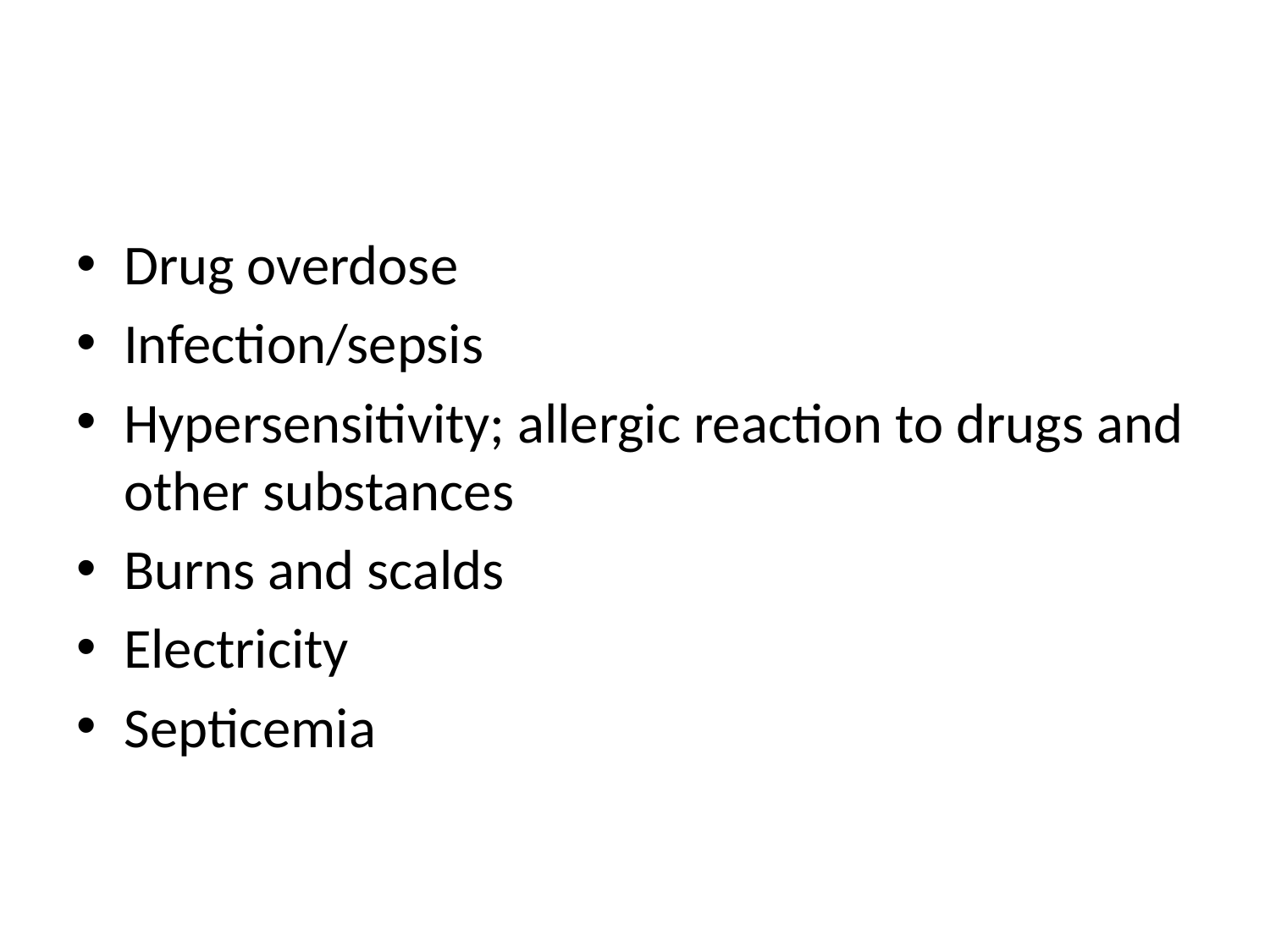

Drug overdose
Infection/sepsis
Hypersensitivity; allergic reaction to drugs and other substances
Burns and scalds
Electricity
Septicemia